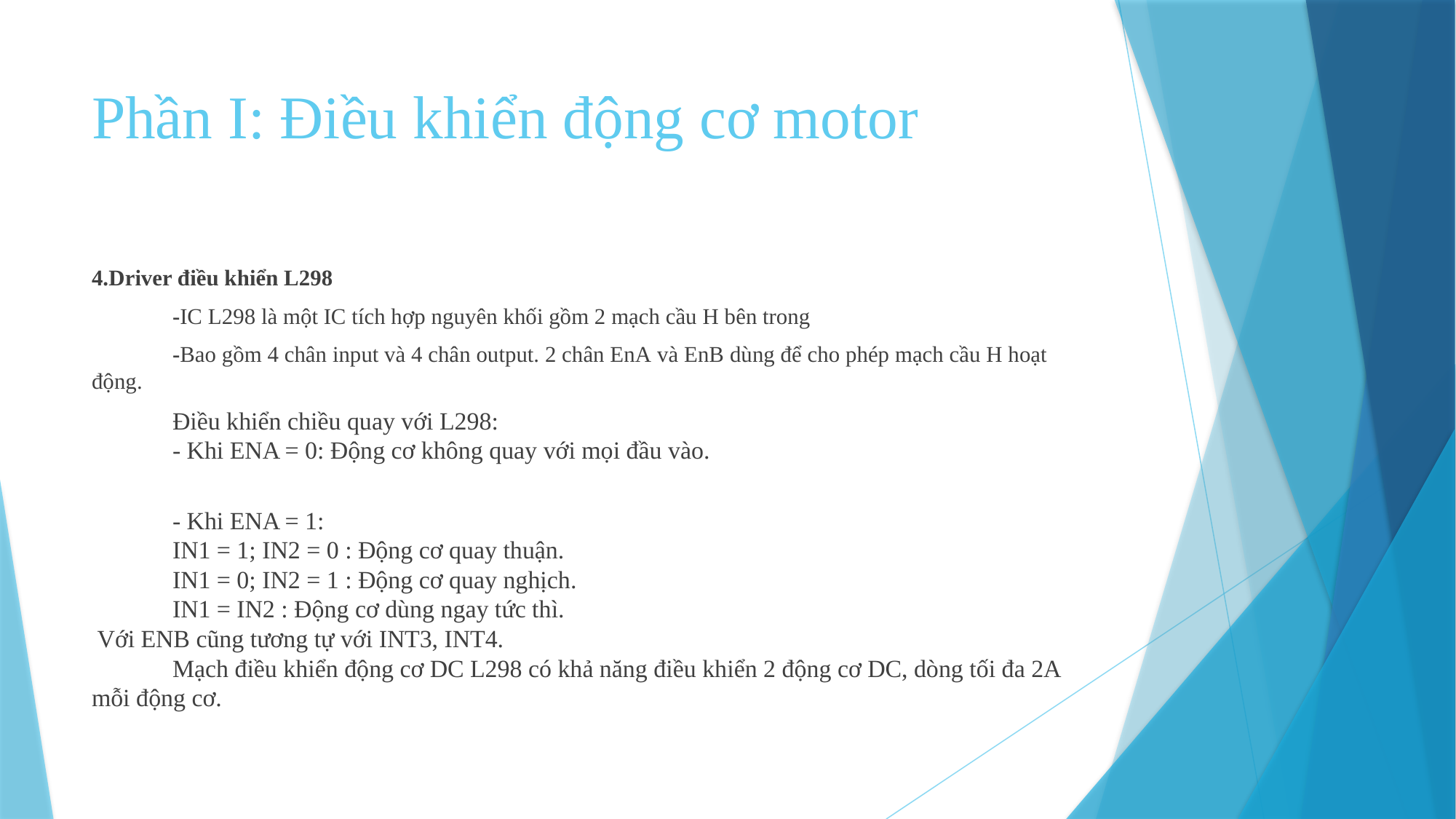

# Phần I: Điều khiển động cơ motor
4.Driver điều khiển L298
	-IC L298 là một IC tích hợp nguyên khối gồm 2 mạch cầu H bên trong
	-Bao gồm 4 chân input và 4 chân output. 2 chân EnA	và EnB dùng để cho phép mạch cầu H hoạt động.
	Điều khiển chiều quay với L298:
	- Khi ENA = 0: Động cơ không quay với mọi đầu vào.
	- Khi ENA = 1:
 	IN1 = 1; IN2 = 0 : Động cơ quay thuận.
 	IN1 = 0; IN2 = 1 : Động cơ quay nghịch.
 	IN1 = IN2 : Động cơ dùng ngay tức thì.
 Với ENB cũng tương tự với INT3, INT4.
 	Mạch điều khiển động cơ DC L298 có khả năng điều khiển 2 động cơ DC, dòng tối đa 2A mỗi động cơ.